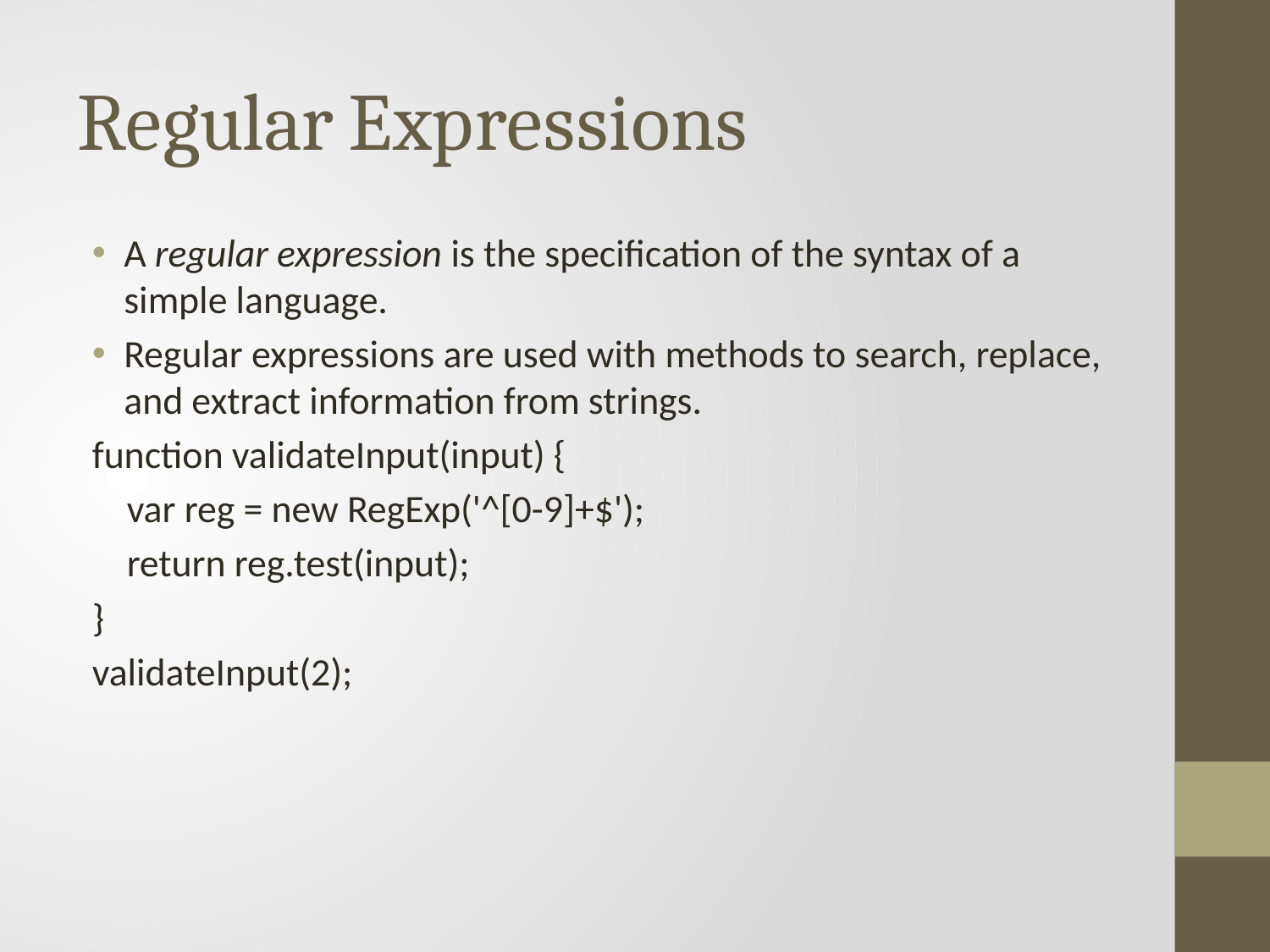

# Regular Expressions
A regular expression is the specification of the syntax of a simple language.
Regular expressions are used with methods to search, replace, and extract information from strings.
function validateInput(input) {
    var reg = new RegExp('^[0-9]+$');
    return reg.test(input);
}
validateInput(2);